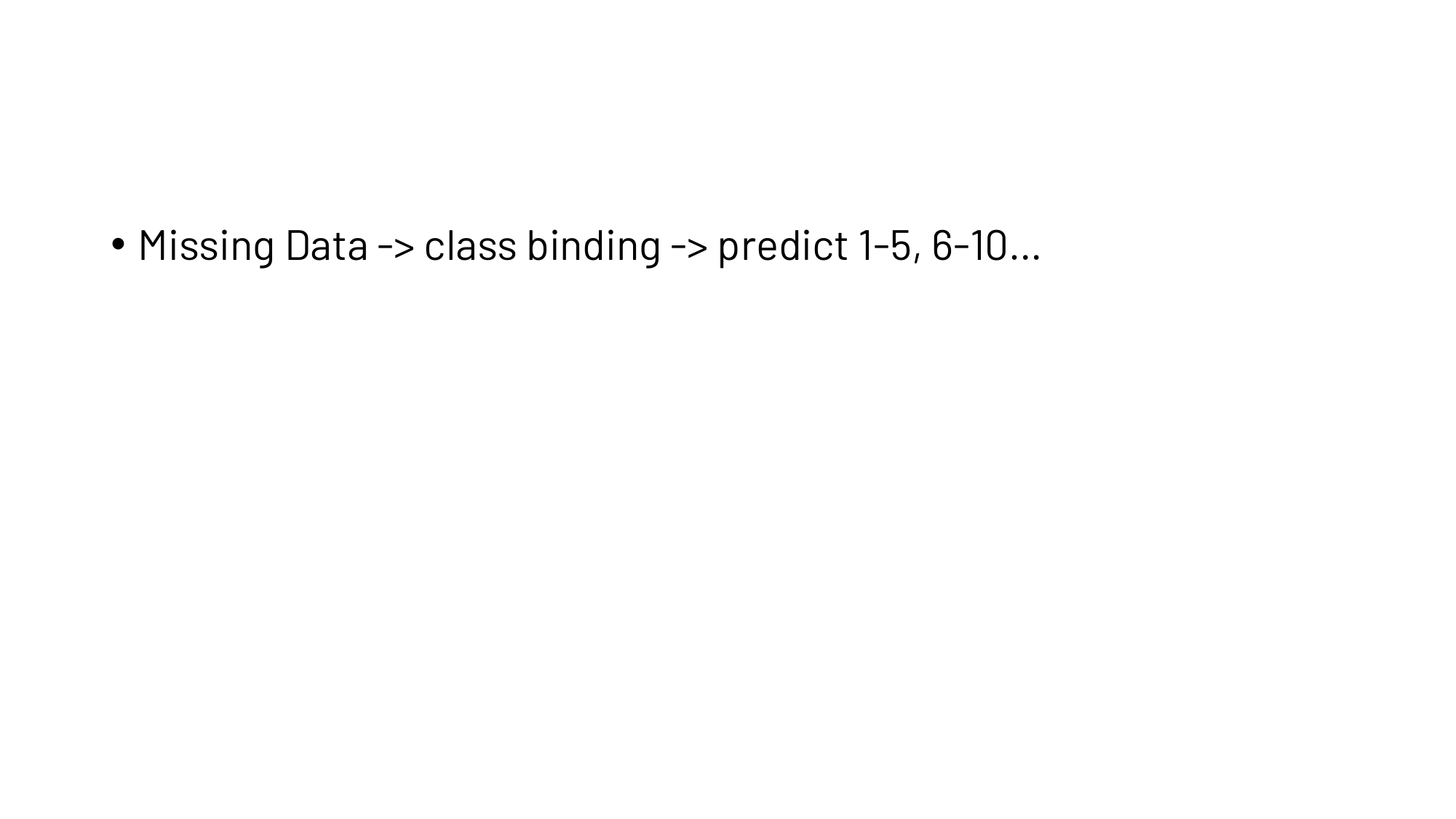

#
Missing Data -> class binding -> predict 1-5, 6-10…